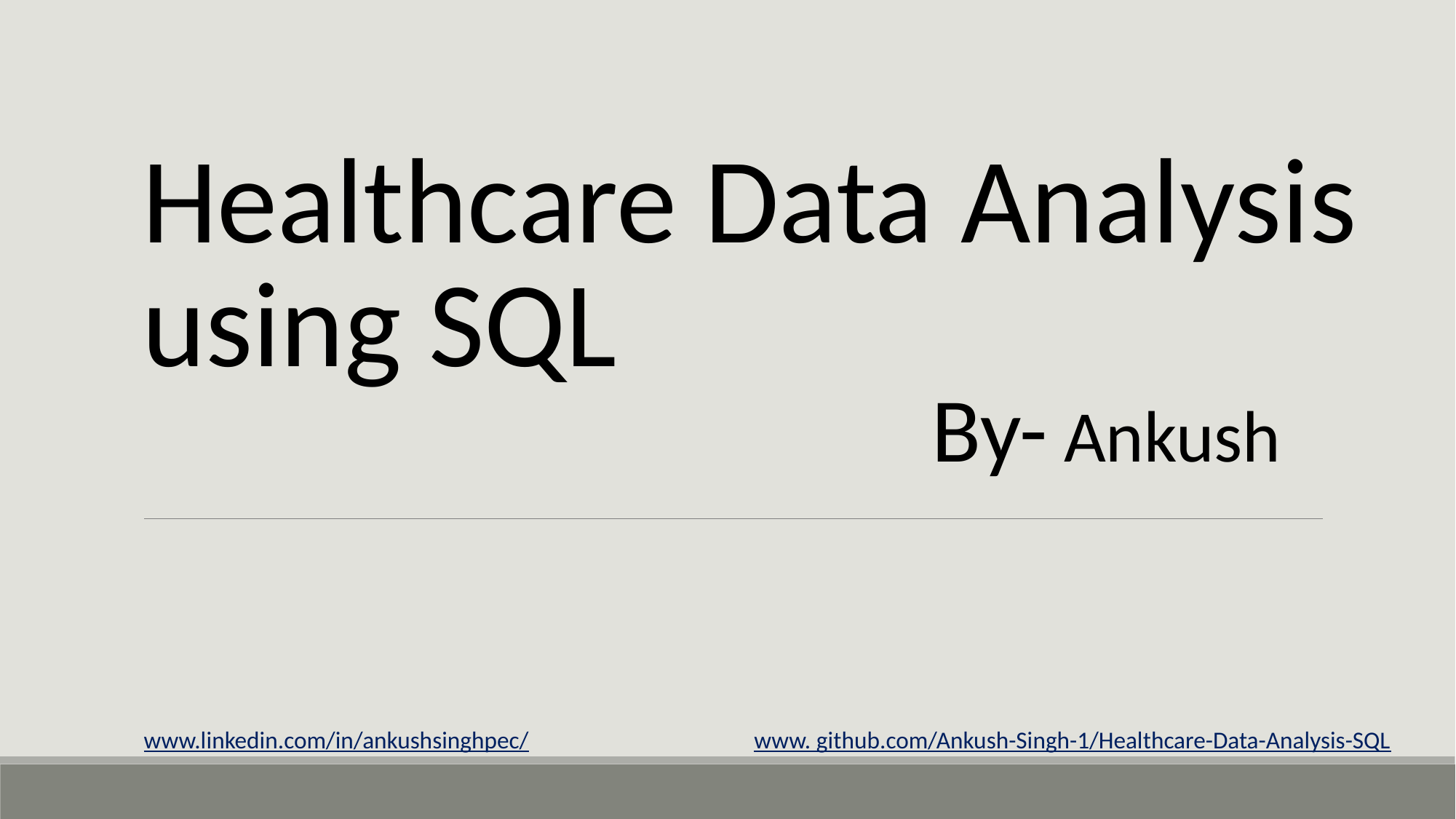

# Healthcare Data Analysis using SQL
By- Ankush

www.linkedin.com/in/ankushsinghpec/
www. github.com/Ankush-Singh-1/Healthcare-Data-Analysis-SQL